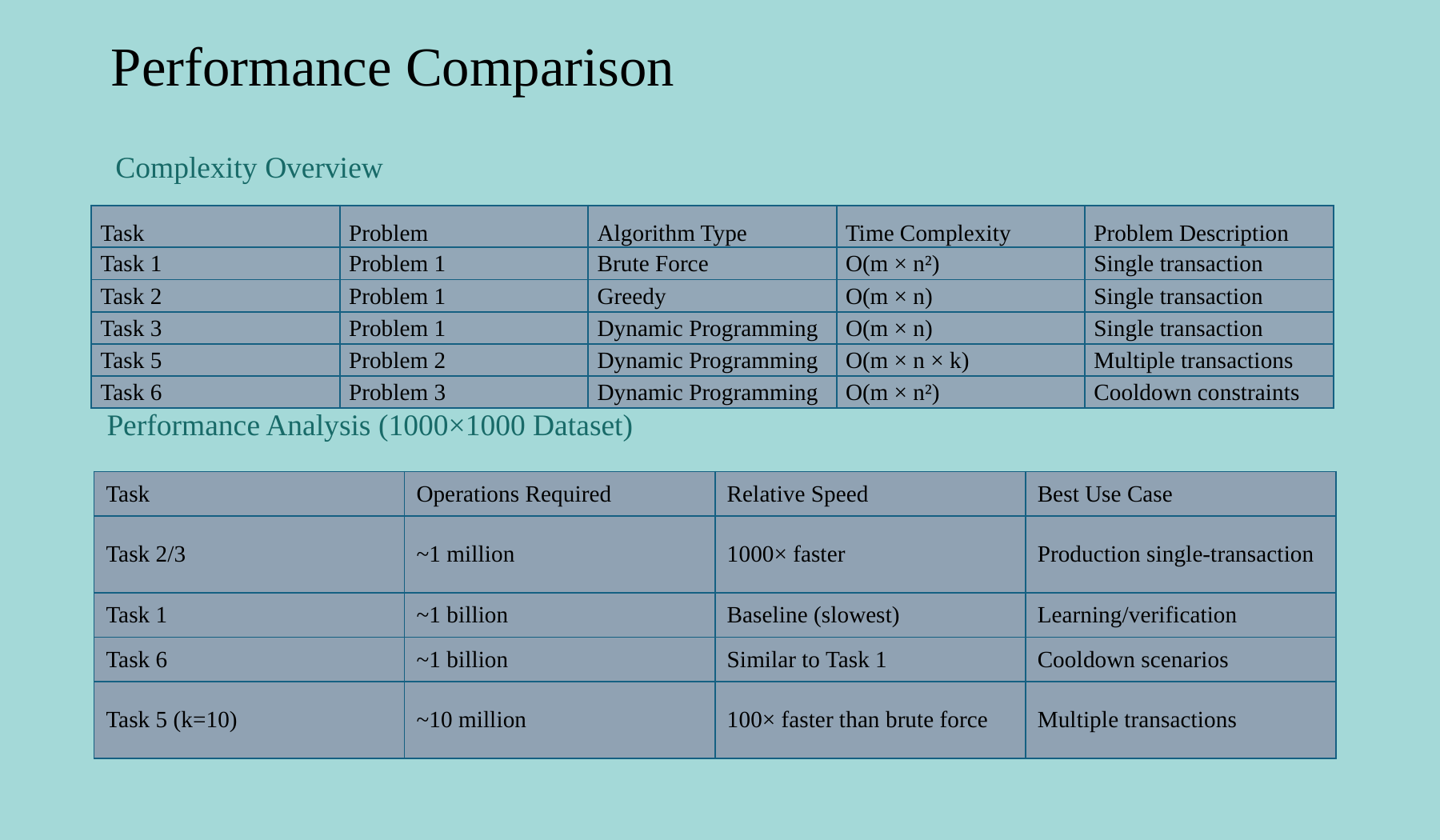

# Performance Comparison
Complexity Overview
| Task | Problem | Algorithm Type | Time Complexity | Problem Description |
| --- | --- | --- | --- | --- |
| Task 1 | Problem 1 | Brute Force | O(m × n²) | Single transaction |
| Task 2 | Problem 1 | Greedy | O(m × n) | Single transaction |
| Task 3 | Problem 1 | Dynamic Programming | O(m × n) | Single transaction |
| Task 5 | Problem 2 | Dynamic Programming | O(m × n × k) | Multiple transactions |
| Task 6 | Problem 3 | Dynamic Programming | O(m × n²) | Cooldown constraints |
Performance Analysis (1000×1000 Dataset)

| Task | Operations Required | Relative Speed | Best Use Case |
| --- | --- | --- | --- |
| Task 2/3 | ~1 million | 1000× faster | Production single-transaction |
| Task 1 | ~1 billion | Baseline (slowest) | Learning/verification |
| Task 6 | ~1 billion | Similar to Task 1 | Cooldown scenarios |
| Task 5 (k=10) | ~10 million | 100× faster than brute force | Multiple transactions |